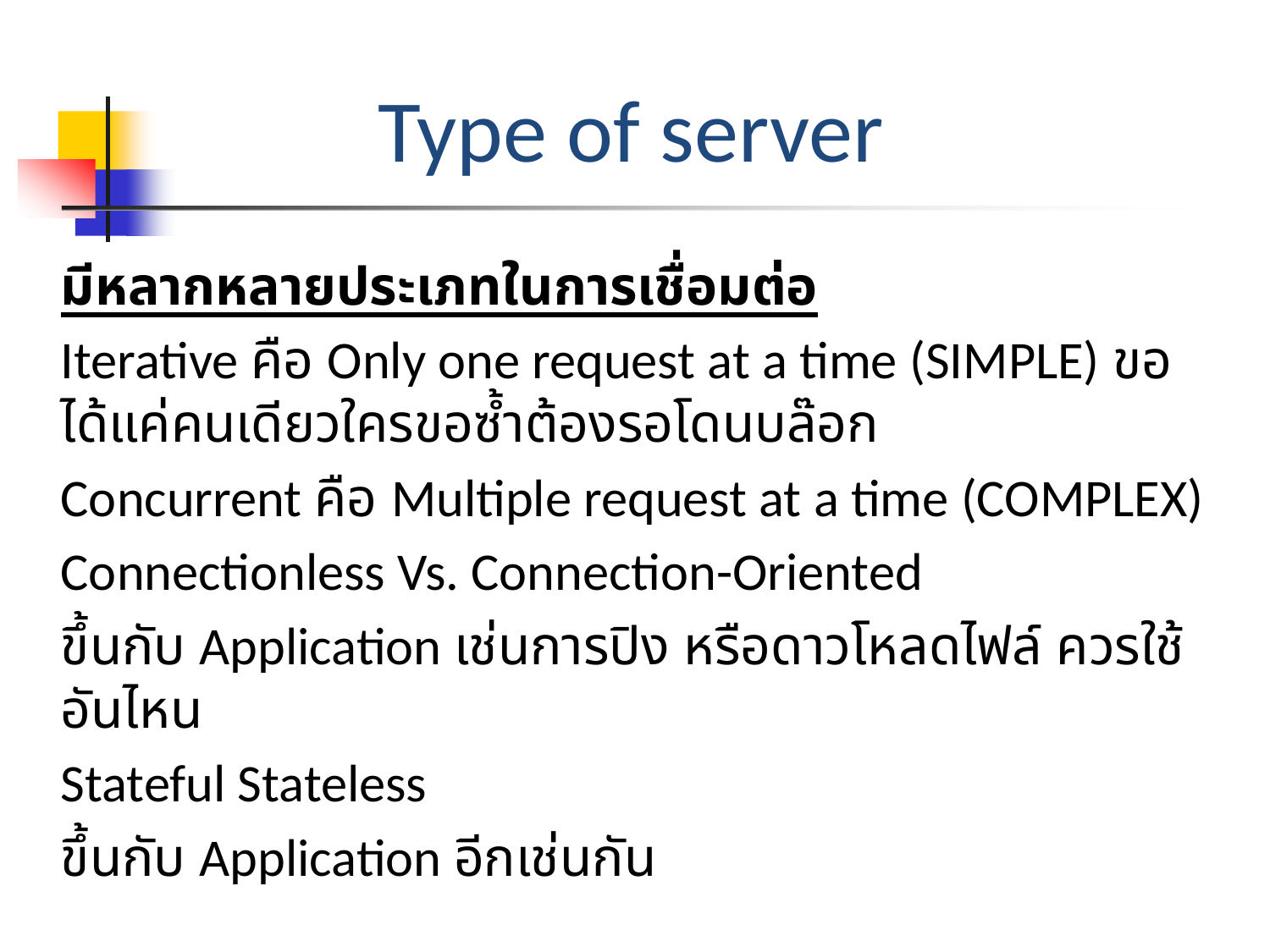

Type of server
มีหลากหลายประเภทในการเชื่อมต่อ
Iterative คือ Only one request at a time (SIMPLE) ขอได้แค่คนเดียวใครขอซ้ำต้องรอโดนบล๊อก
Concurrent คือ Multiple request at a time (COMPLEX)
Connectionless Vs. Connection-Oriented
ขึ้นกับ Application เช่นการปิง หรือดาวโหลดไฟล์ ควรใช้อันไหน
Stateful Stateless
ขึ้นกับ Application อีกเช่นกัน